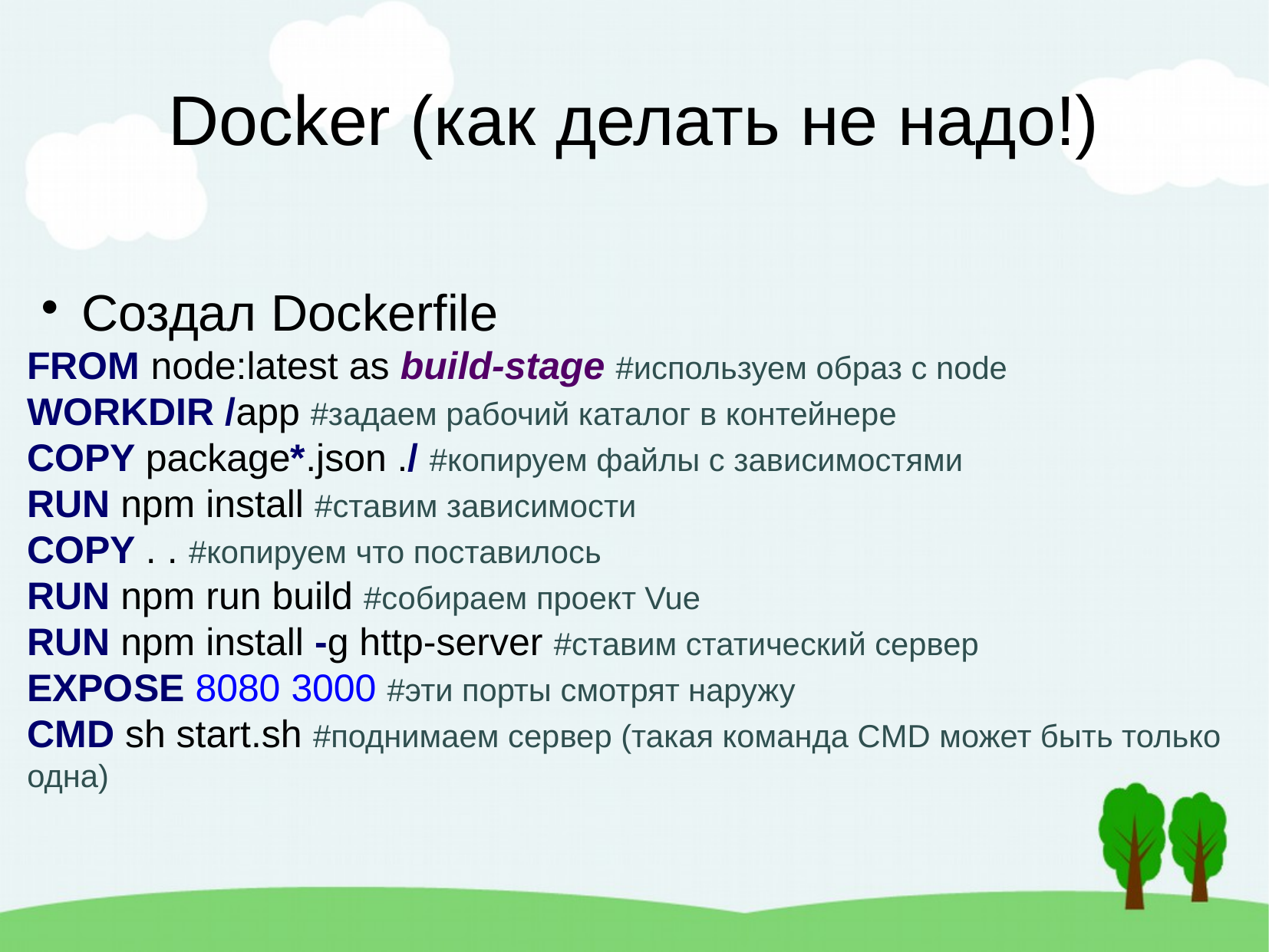

Docker (как делать не надо!)

Создал Dockerfile
FROM node:latest as build-stage #используем образ с node
WORKDIR /app #задаем рабочий каталог в контейнере
COPY package*.json ./ #копируем файлы с зависимостями
RUN npm install #ставим зависимости
COPY . . #копируем что поставилось
RUN npm run build #собираем проект Vue
RUN npm install -g http-server #ставим статический сервер
EXPOSE 8080 3000 #эти порты смотрят наружу
CMD sh start.sh #поднимаем сервер (такая команда CMD может быть только одна)